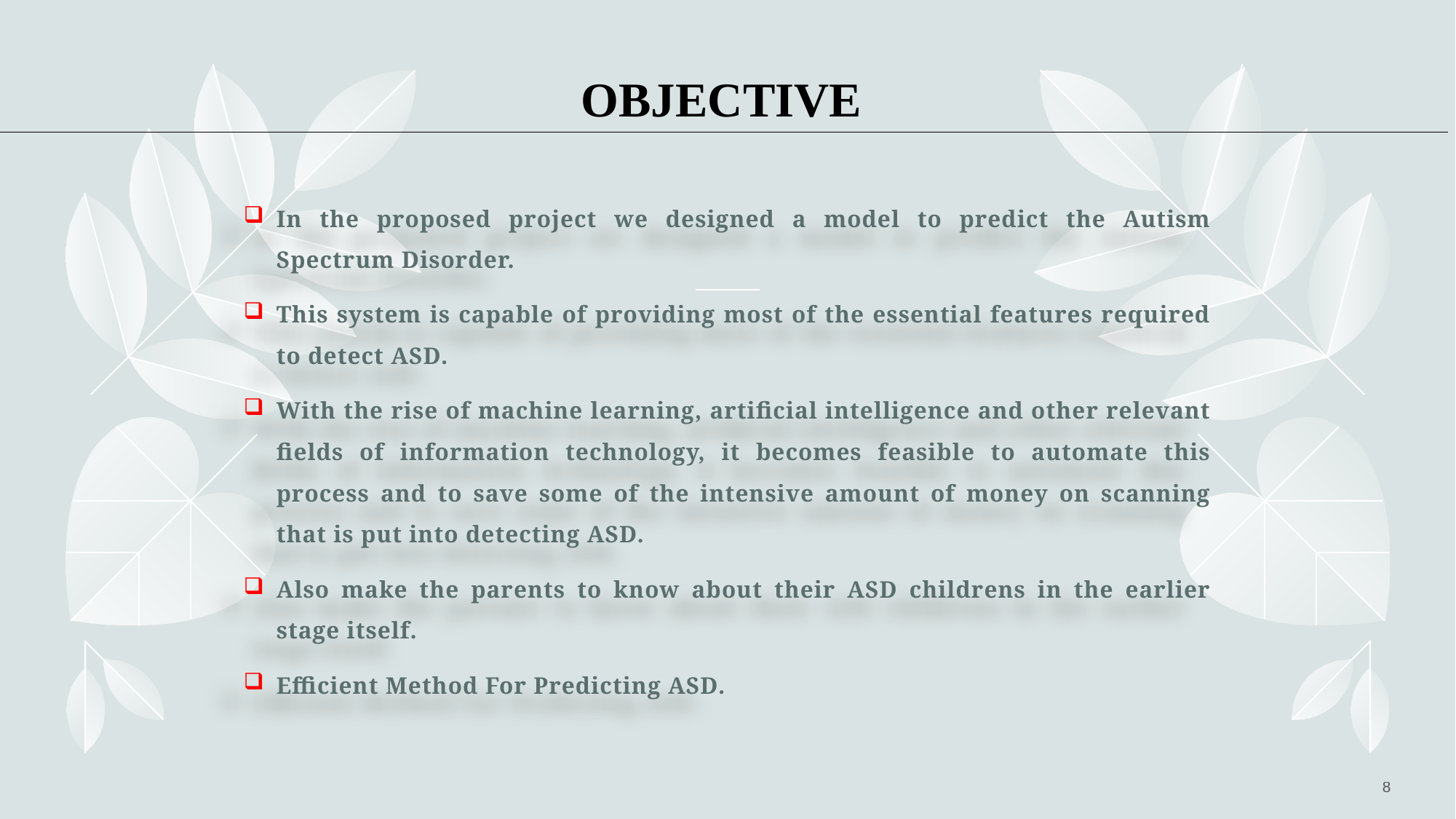

# OBJECTIVE
In the proposed project we designed a model to predict the Autism Spectrum Disorder.
This system is capable of providing most of the essential features required to detect ASD.
With the rise of machine learning, artificial intelligence and other relevant fields of information technology, it becomes feasible to automate this process and to save some of the intensive amount of money on scanning that is put into detecting ASD.
Also make the parents to know about their ASD childrens in the earlier stage itself.
Efficient Method For Predicting ASD.

8